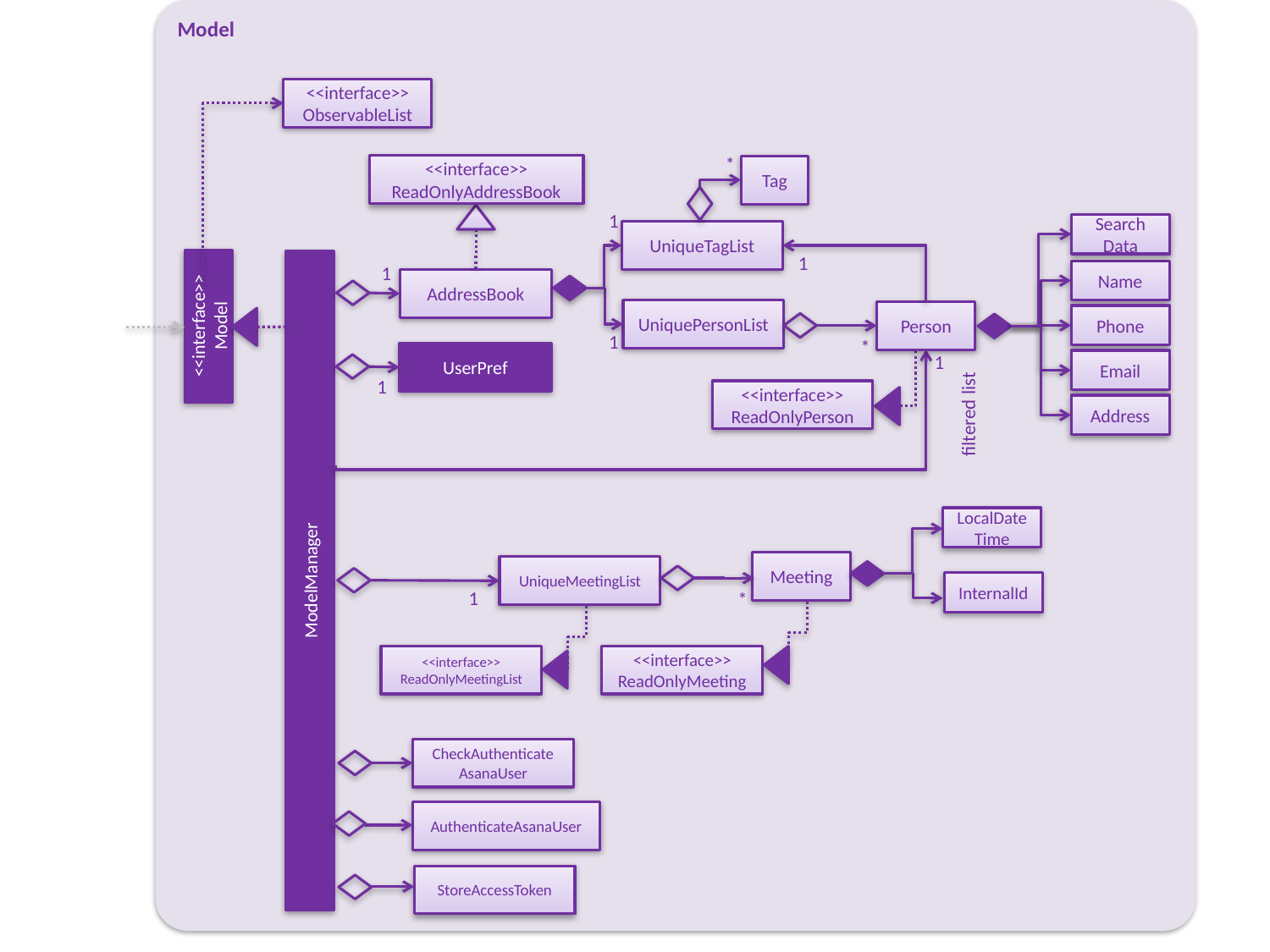

Model
<<interface>>
ObservableList
*
<<interface>>
ReadOnlyAddressBook
Tag

1
Search Data
UniqueTagList
1
1
Name
AddressBook

UniquePersonList
Person
<<interface>>
Model
Phone

1
*
UserPref
1
Email

1
<<interface>>
ReadOnlyPerson

Address
filtered list
LocalDateTime
Meeting
ModelManager
UniqueMeetingList

InternalId
1
*
<<interface>>
ReadOnlyMeetingList
<<interface>>
ReadOnlyMeeting

CheckAuthenticate
AsanaUser

AuthenticateAsanaUser

StoreAccessToken